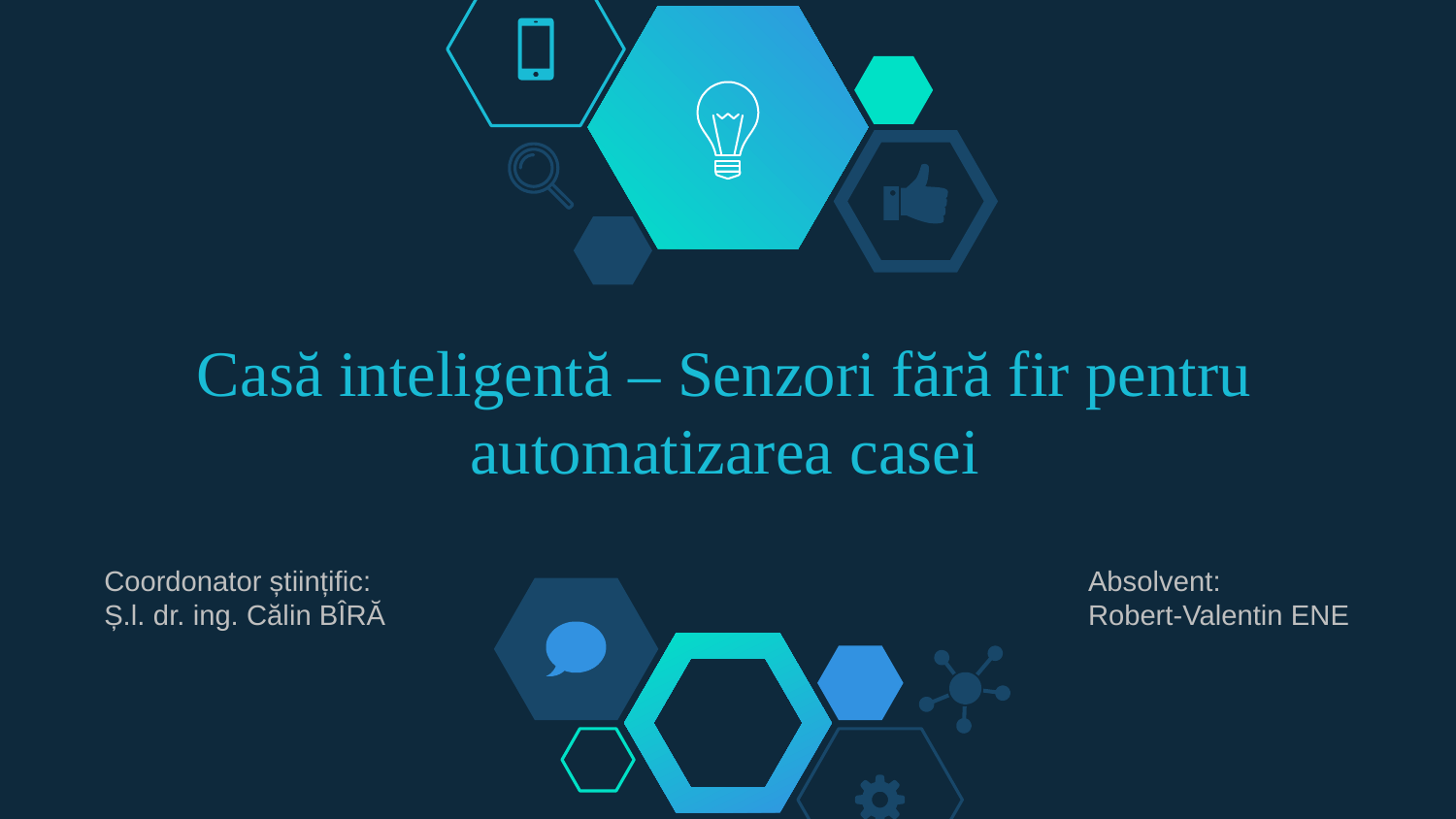

# Casă inteligentă – Senzori fără fir pentru automatizarea casei
Coordonator științific:
Ș.l. dr. ing. Călin BÎRĂ
Absolvent:
Robert-Valentin ENE